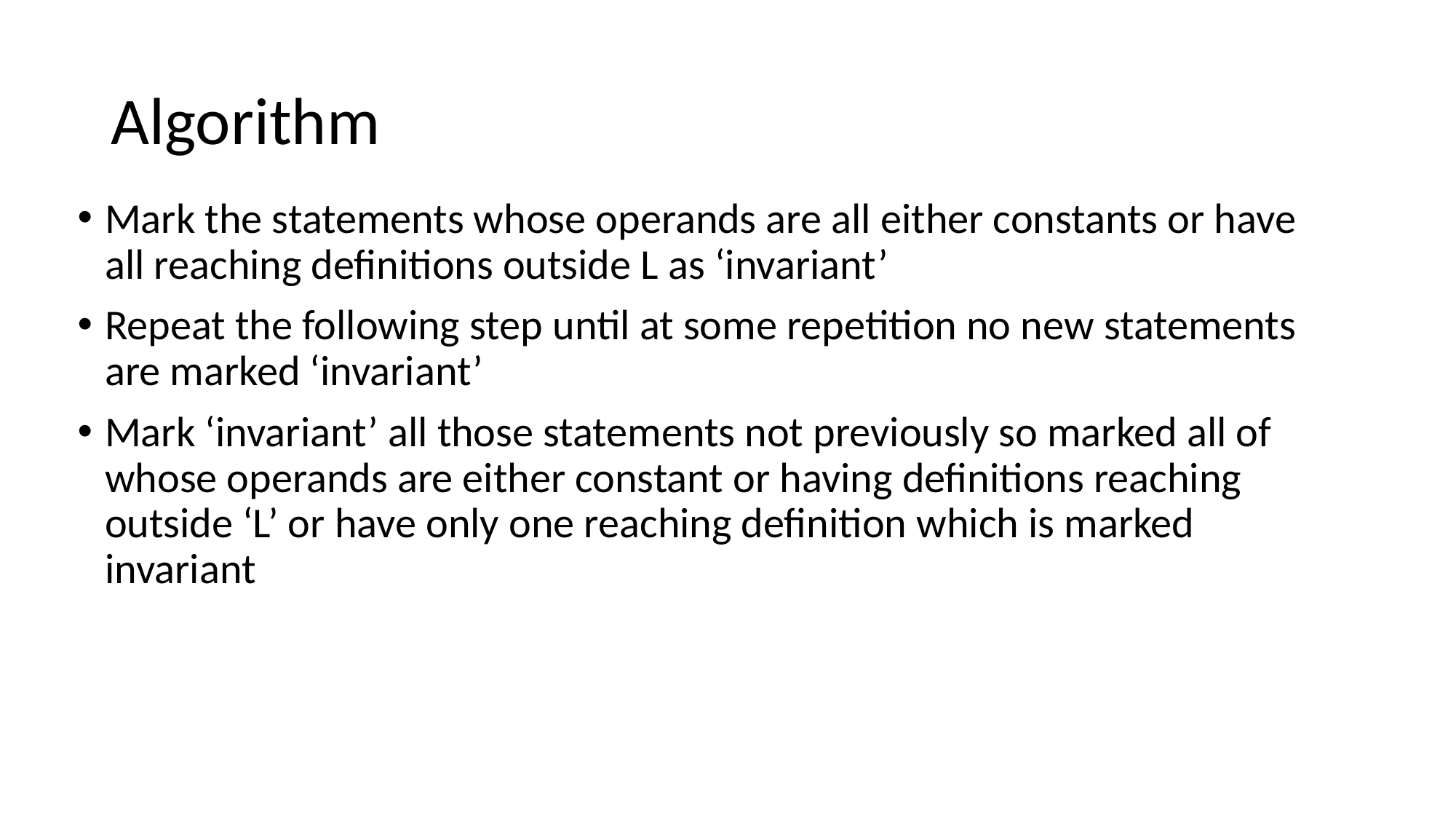

# Algorithm
Mark the statements whose operands are all either constants or have all reaching definitions outside L as ‘invariant’
Repeat the following step until at some repetition no new statements are marked ‘invariant’
Mark ‘invariant’ all those statements not previously so marked all of whose operands are either constant or having definitions reaching outside ‘L’ or have only one reaching definition which is marked invariant